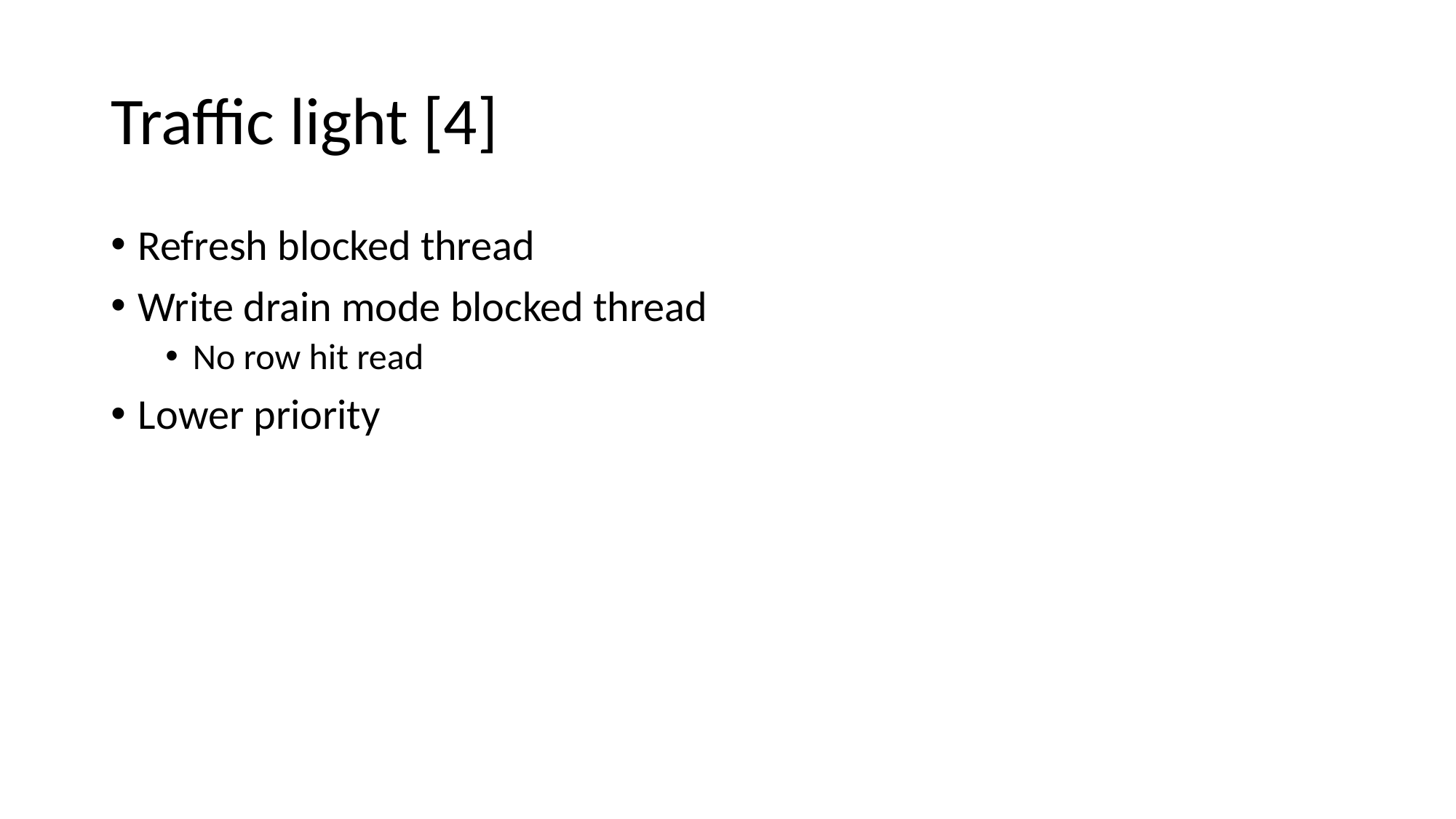

# Traffic light [4]
Refresh blocked thread
Write drain mode blocked thread
No row hit read
Lower priority